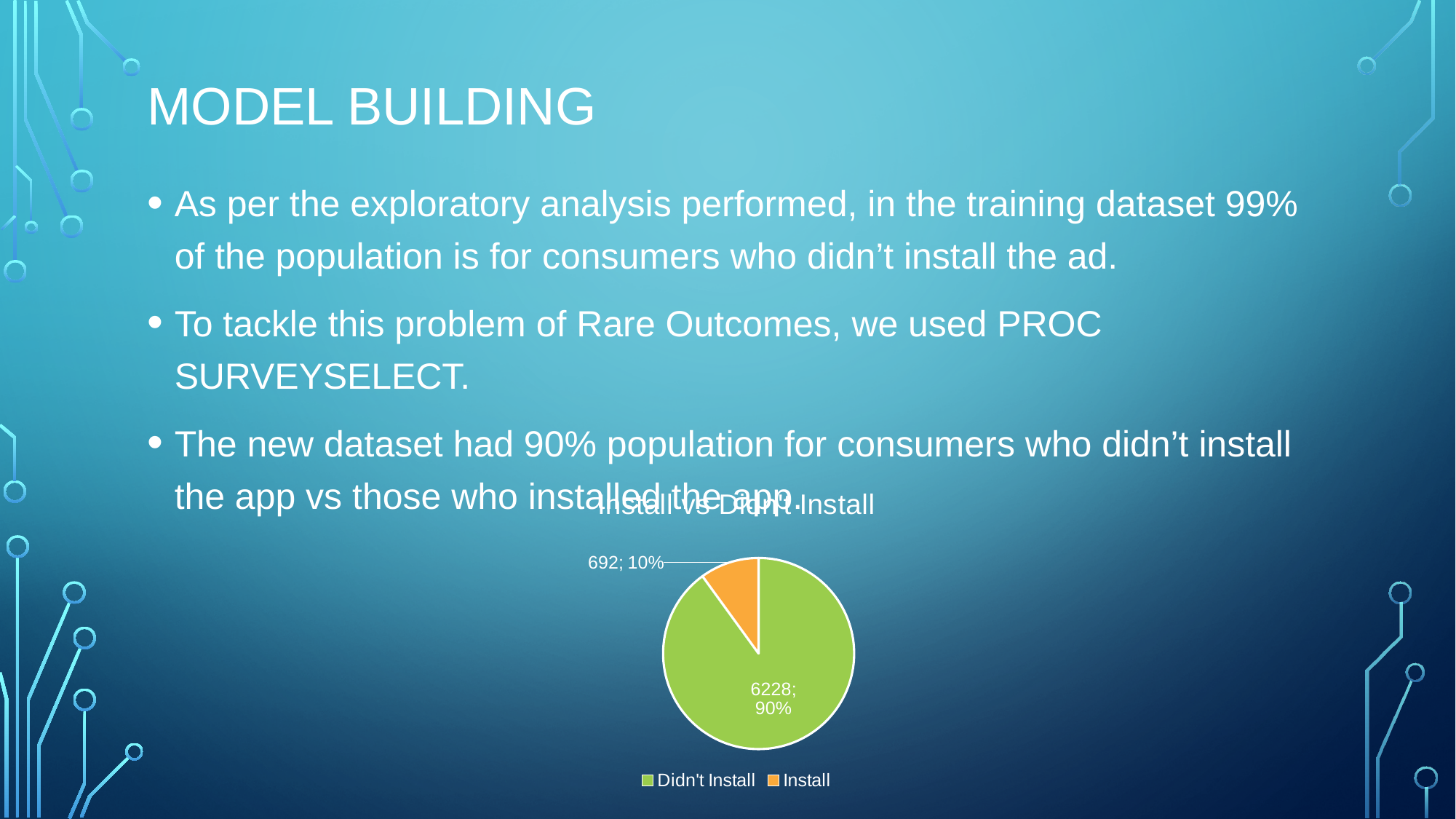

# Model Building
As per the exploratory analysis performed, in the training dataset 99% of the population is for consumers who didn’t install the ad.
To tackle this problem of Rare Outcomes, we used PROC SURVEYSELECT.
The new dataset had 90% population for consumers who didn’t install the app vs those who installed the app.

### Chart: Install vs Didn't Install

| Category |  |
|---|---|
| Didn't Install | 6228.0 |
| Install | 692.0 |